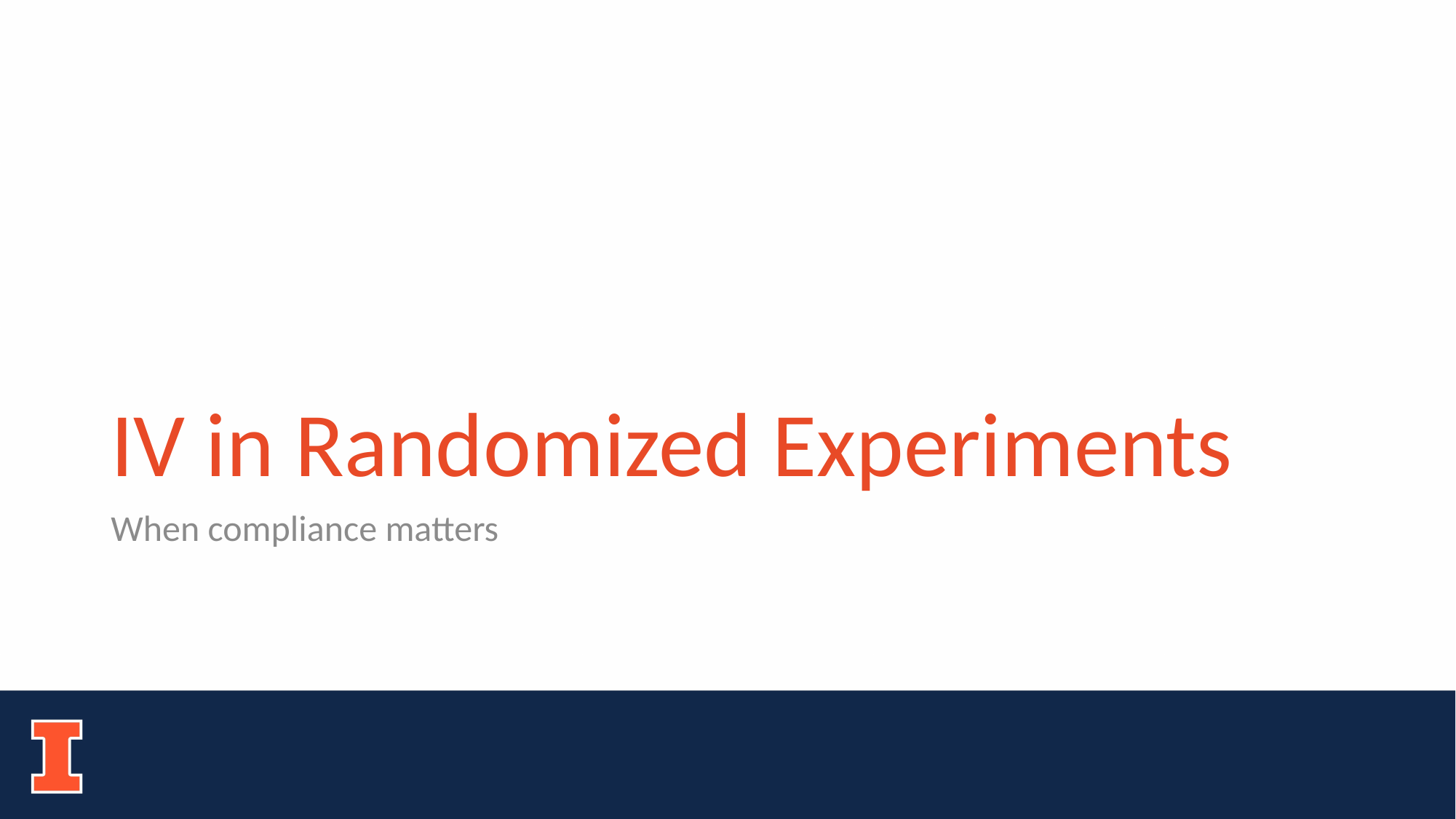

# IV in Randomized Experiments
When compliance matters